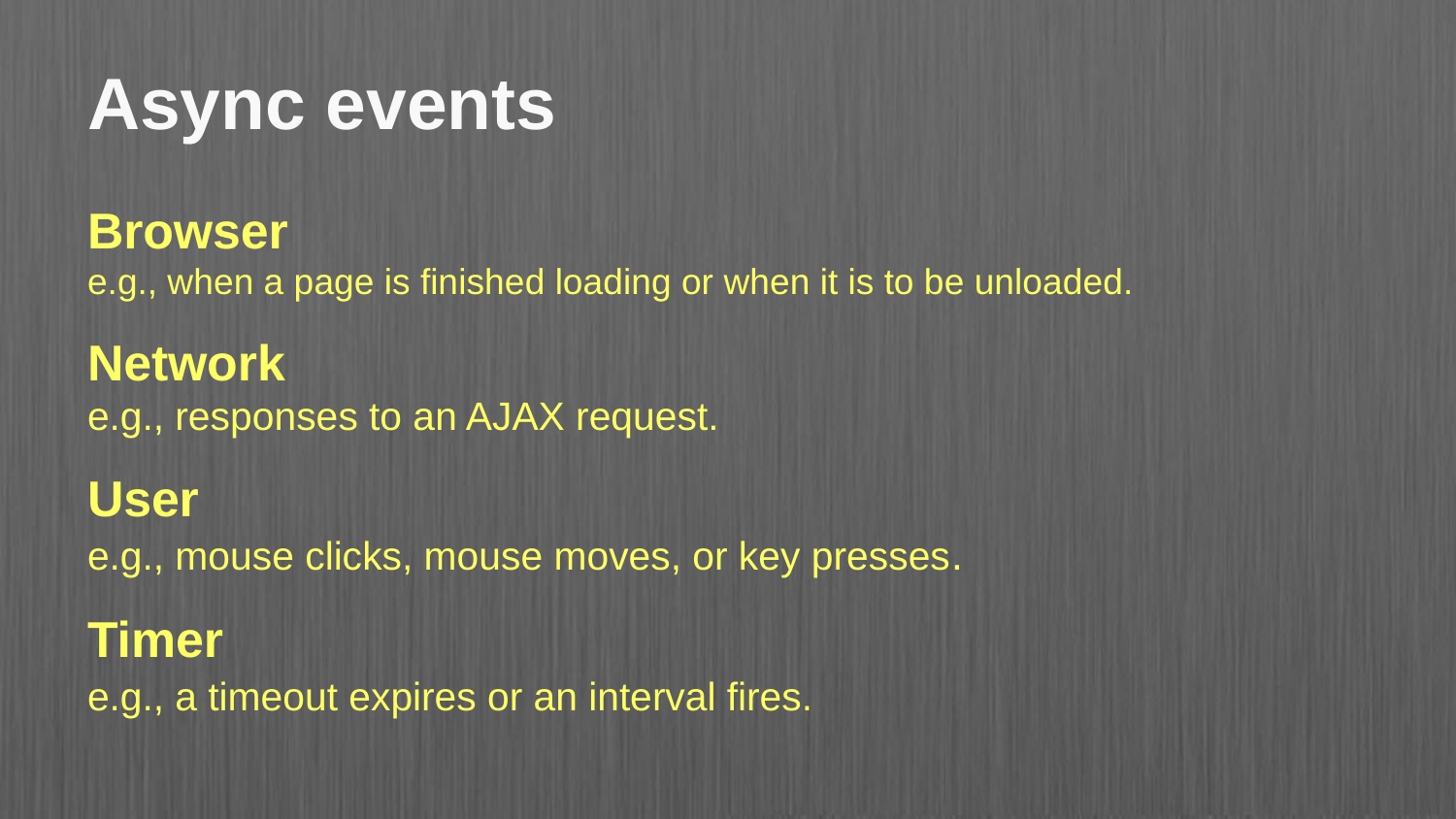

# Async events
Browser
e.g., when a page is finished loading or when it is to be unloaded.
Network
e.g., responses to an AJAX request.
User
e.g., mouse clicks, mouse moves, or key presses.
Timer
e.g., a timeout expires or an interval fires.